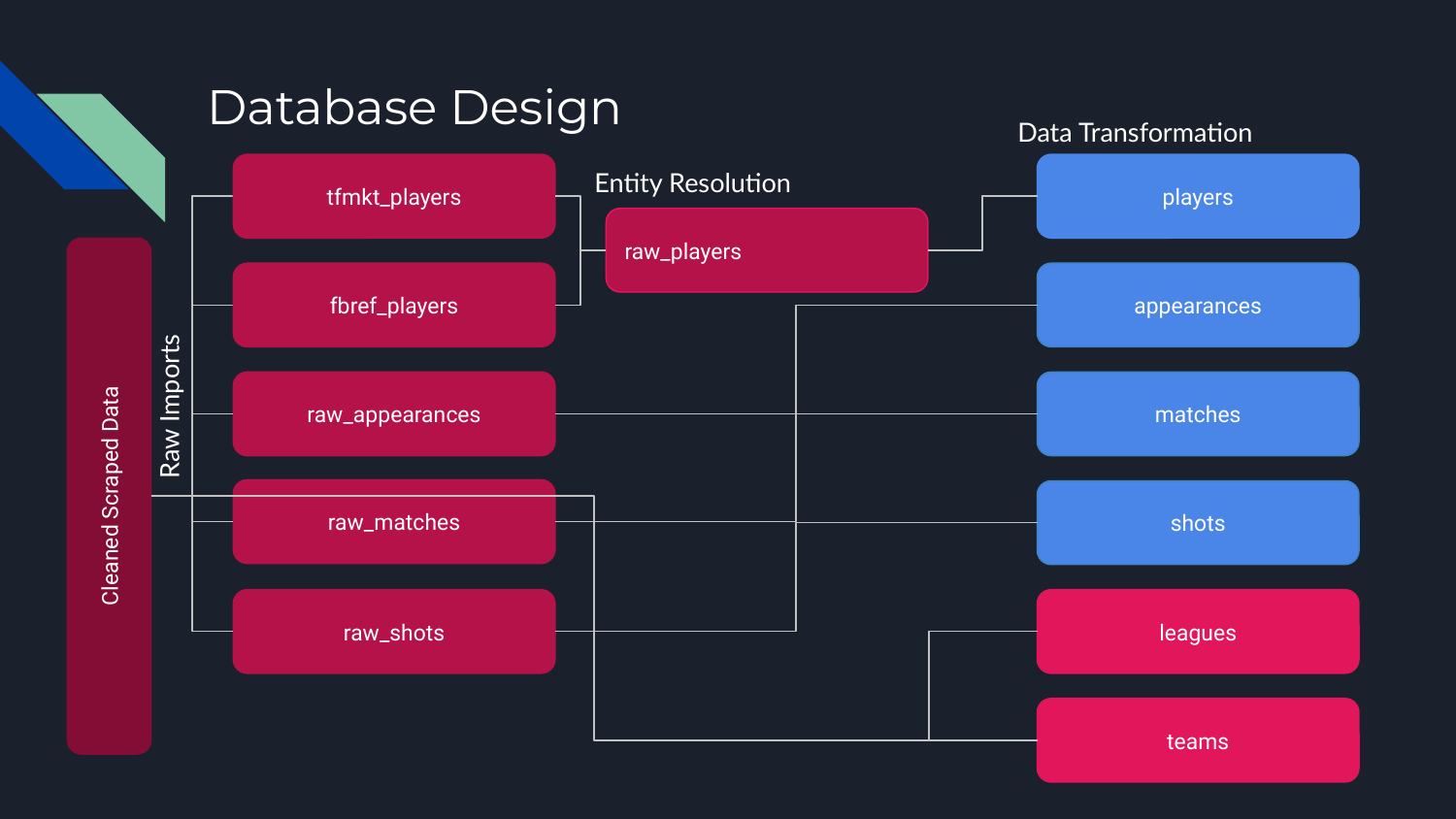

# Database Design
Data Transformation
Entity Resolution
players
tfmkt_players
raw_players

appearances
fbref_players
Raw Imports
matches
raw_appearances
Cleaned Scraped Data
raw_matches
shots
leagues
raw_shots
teams